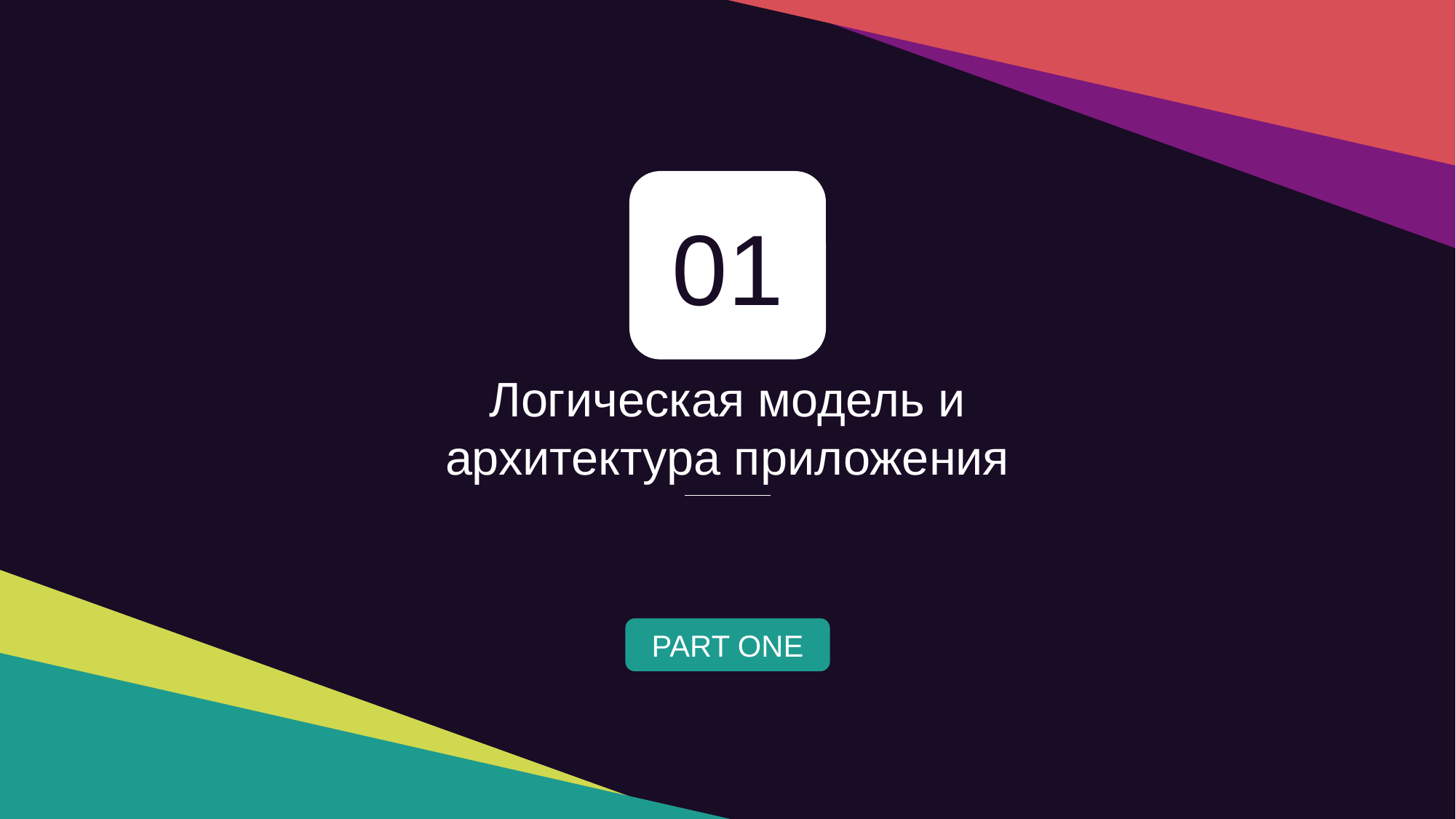

01
Логическая модель и архитектура приложения

PART ONE